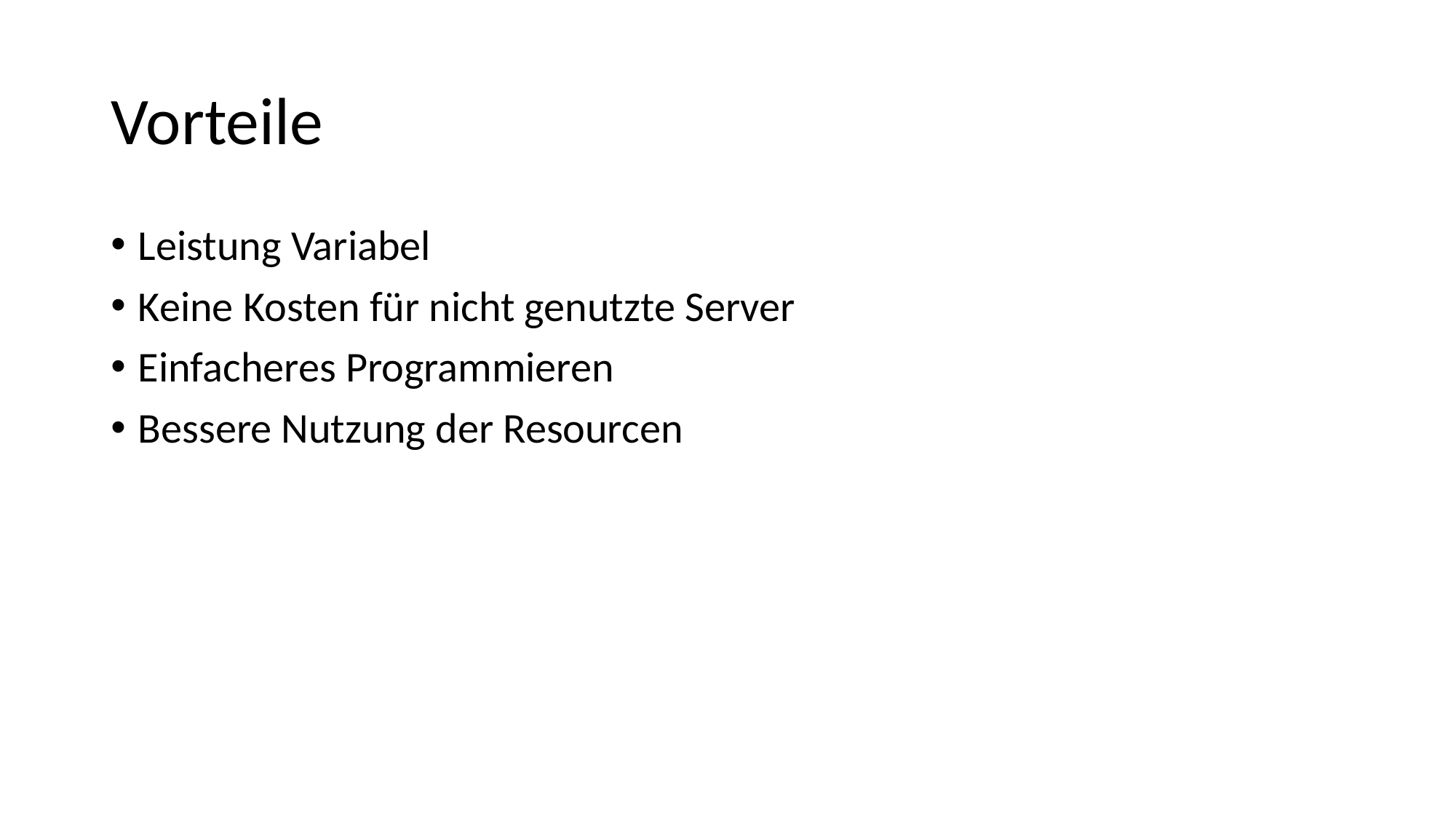

# Vorteile
Leistung Variabel
Keine Kosten für nicht genutzte Server
Einfacheres Programmieren
Bessere Nutzung der Resourcen